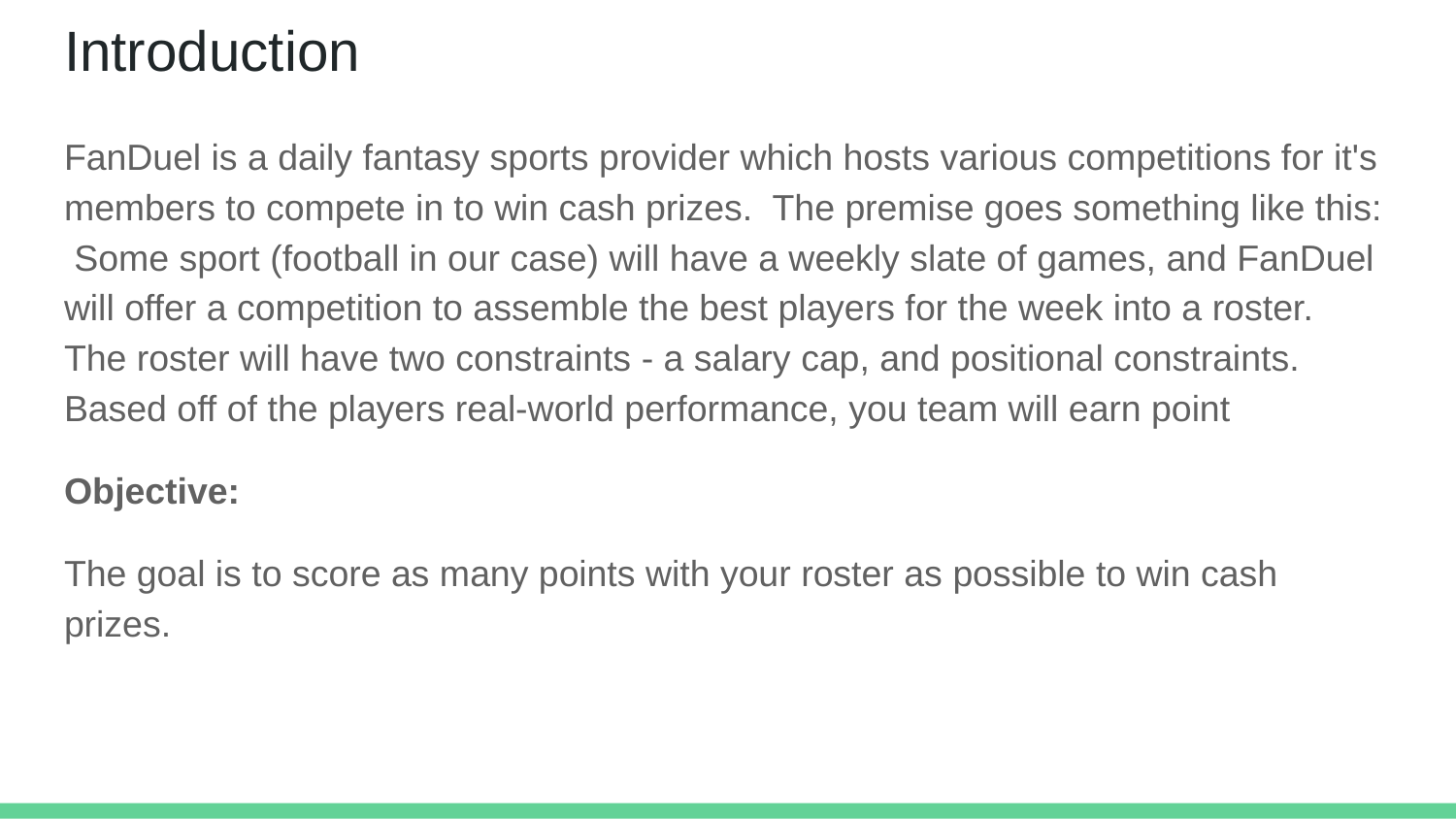

# Introduction
FanDuel is a daily fantasy sports provider which hosts various competitions for it's members to compete in to win cash prizes.  The premise goes something like this:  Some sport (football in our case) will have a weekly slate of games, and FanDuel will offer a competition to assemble the best players for the week into a roster.  The roster will have two constraints - a salary cap, and positional constraints.  Based off of the players real-world performance, you team will earn point
Objective:
The goal is to score as many points with your roster as possible to win cash prizes.